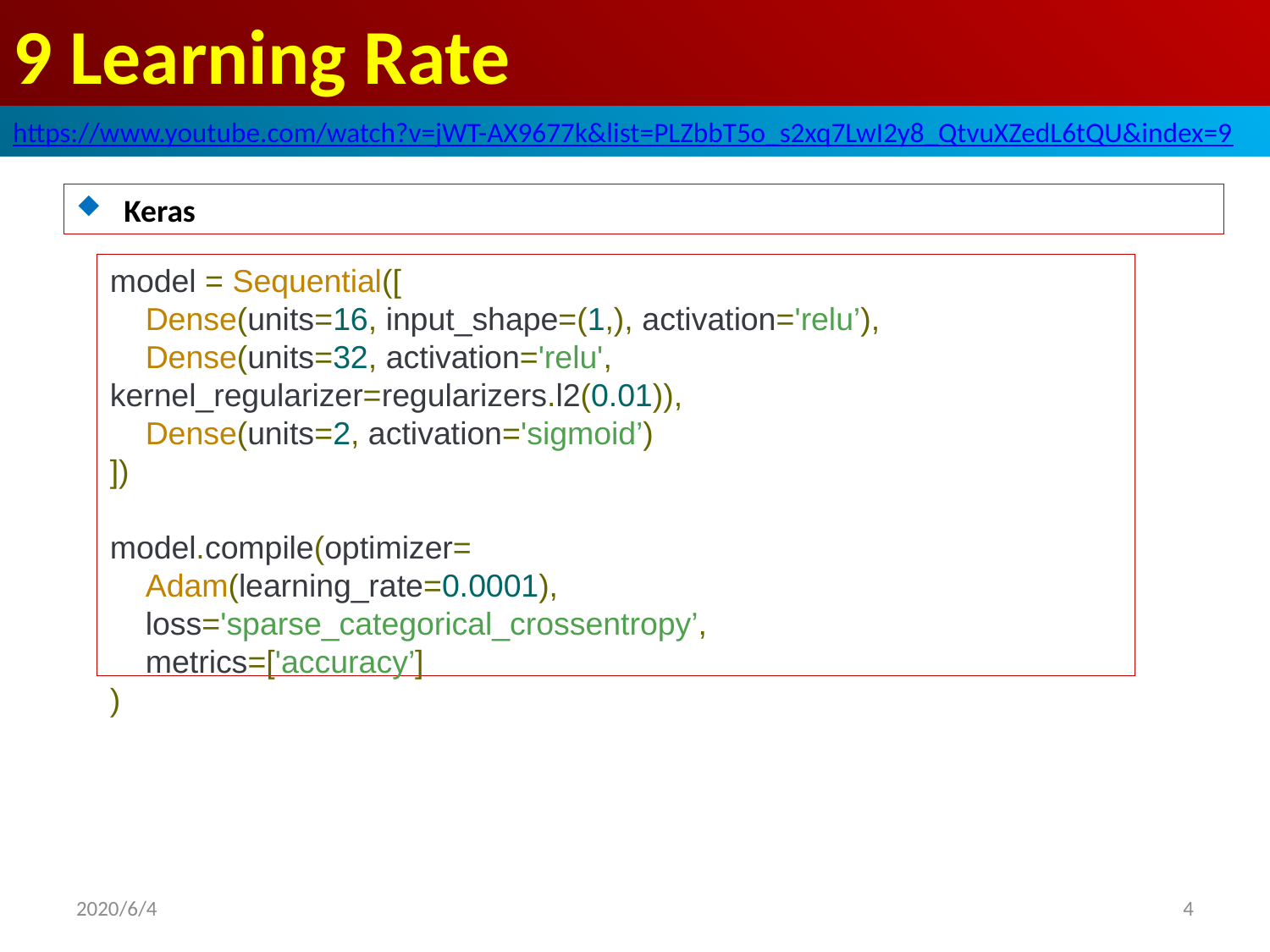

# 9 Learning Rate
https://www.youtube.com/watch?v=jWT-AX9677k&list=PLZbbT5o_s2xq7LwI2y8_QtvuXZedL6tQU&index=9
Keras
model = Sequential([
    Dense(units=16, input_shape=(1,), activation='relu’),
    Dense(units=32, activation='relu', kernel_regularizer=regularizers.l2(0.01)),
    Dense(units=2, activation='sigmoid’)
])

model.compile(optimizer=
    Adam(learning_rate=0.0001),
    loss='sparse_categorical_crossentropy’,
    metrics=['accuracy’]
)

2020/6/4
4